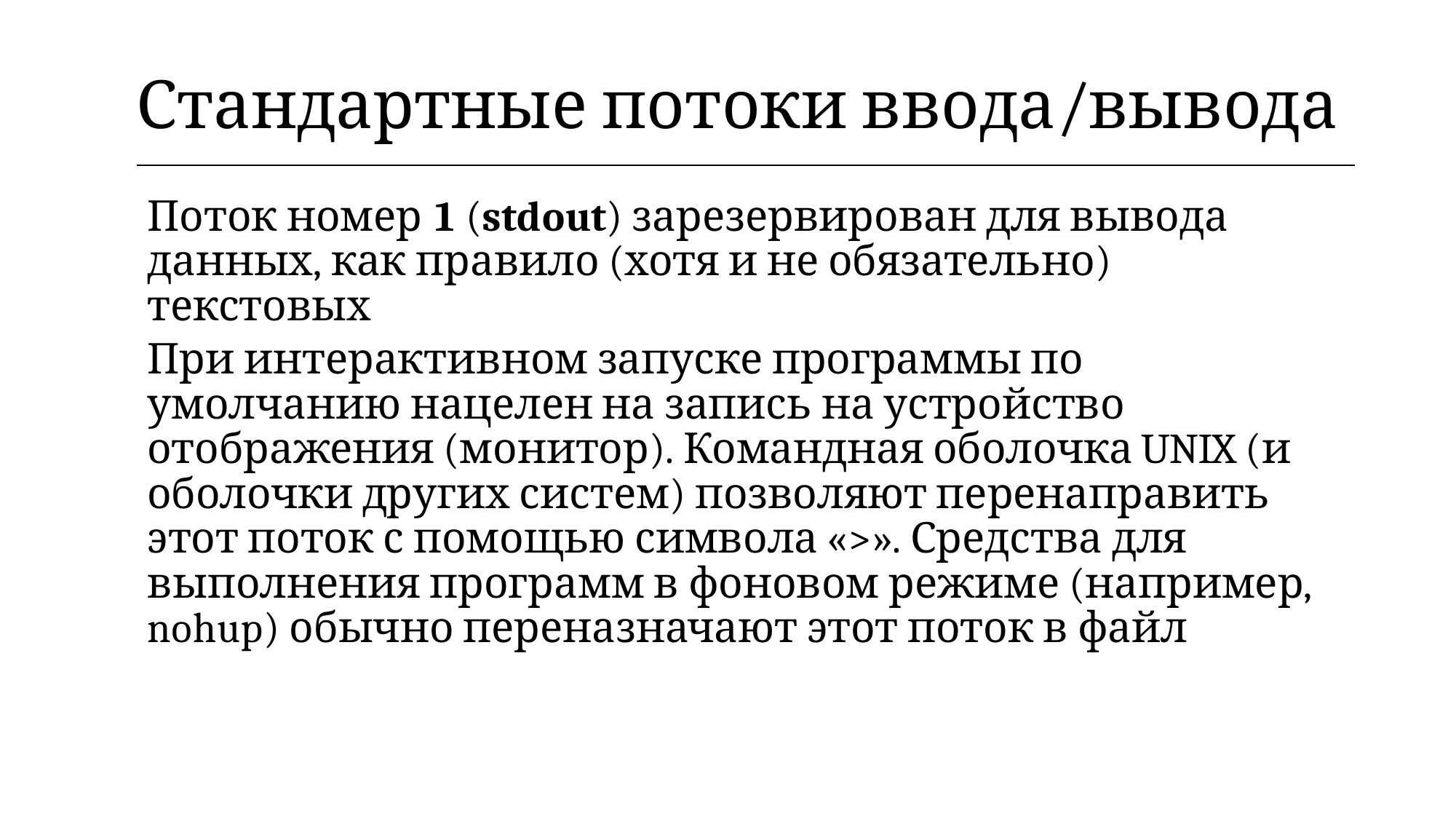

| Стандартные потоки ввода/вывода |
| --- |
Поток номер 1 (stdout) зарезервирован для вывода данных, как правило (хотя и не обязательно) текстовых
При интерактивном запуске программы по умолчанию нацелен на запись на устройство отображения (монитор). Командная оболочка UNIX (и оболочки других систем) позволяют перенаправить этот поток с помощью символа «>». Средства для выполнения программ в фоновом режиме (например, nohup) обычно переназначают этот поток в файл